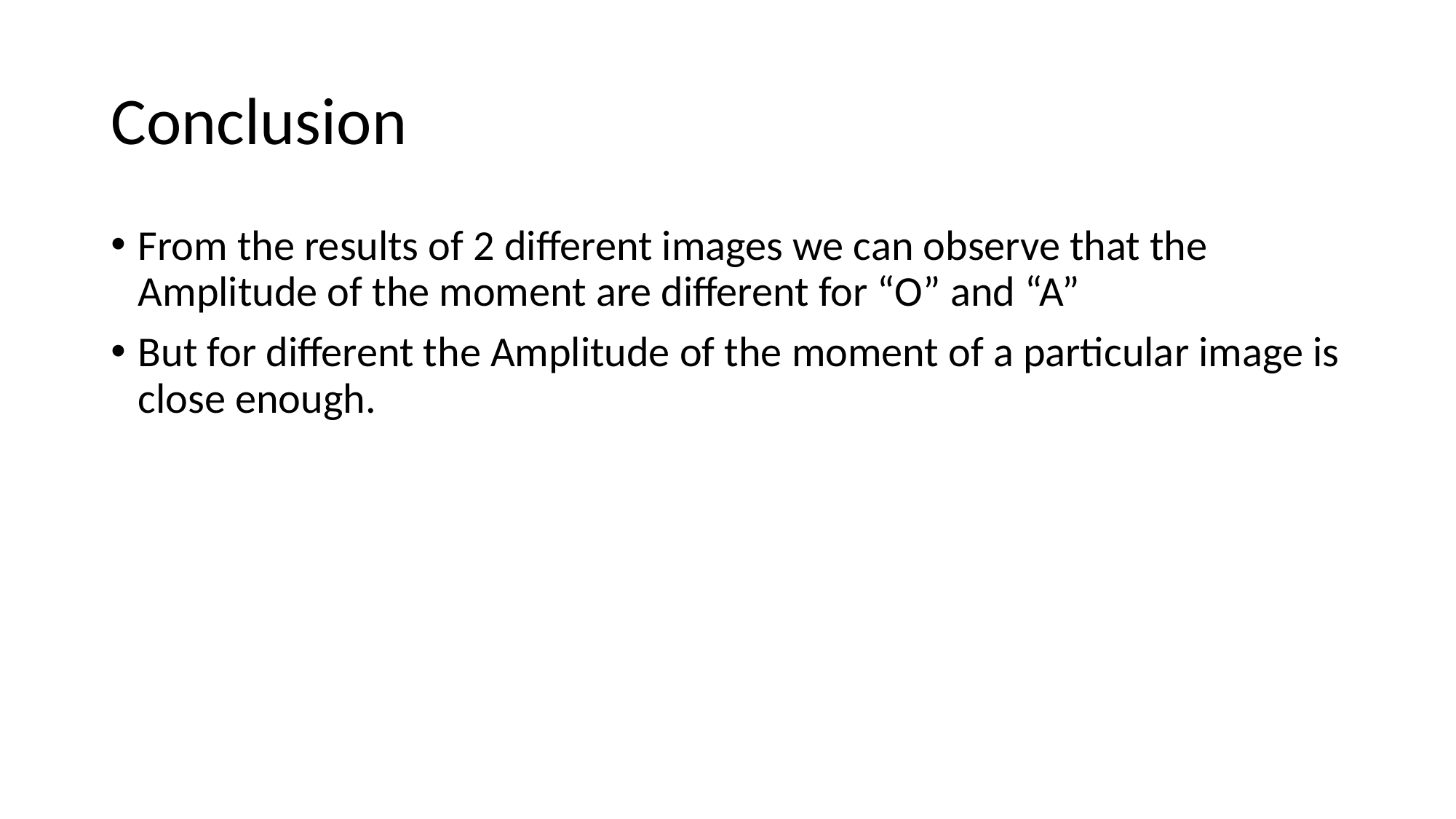

# Conclusion
From the results of 2 different images we can observe that the Amplitude of the moment are different for “O” and “A”
But for different the Amplitude of the moment of a particular image is close enough.